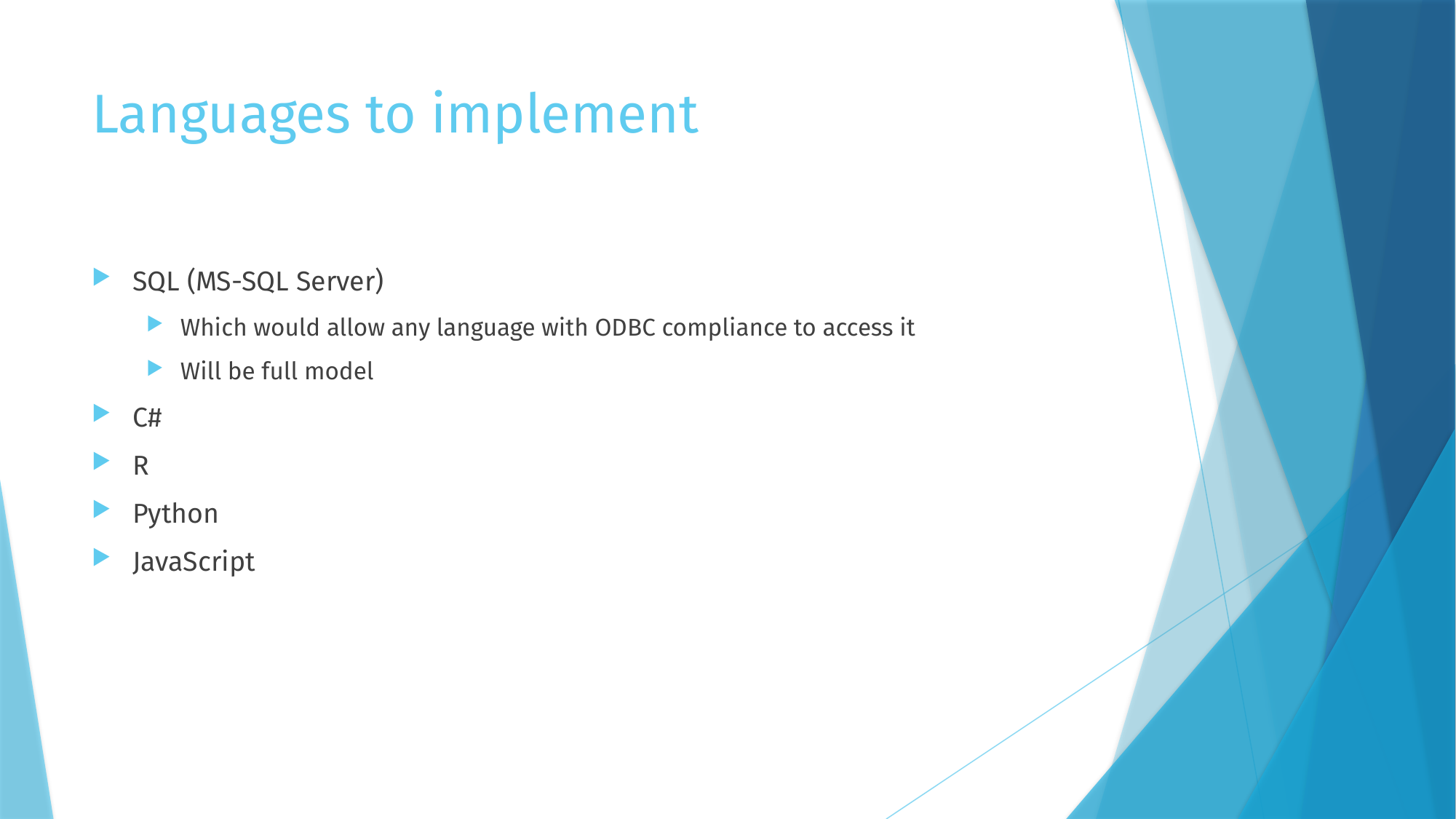

# Languages to implement
SQL (MS-SQL Server)
Which would allow any language with ODBC compliance to access it
Will be full model
C#
R
Python
JavaScript